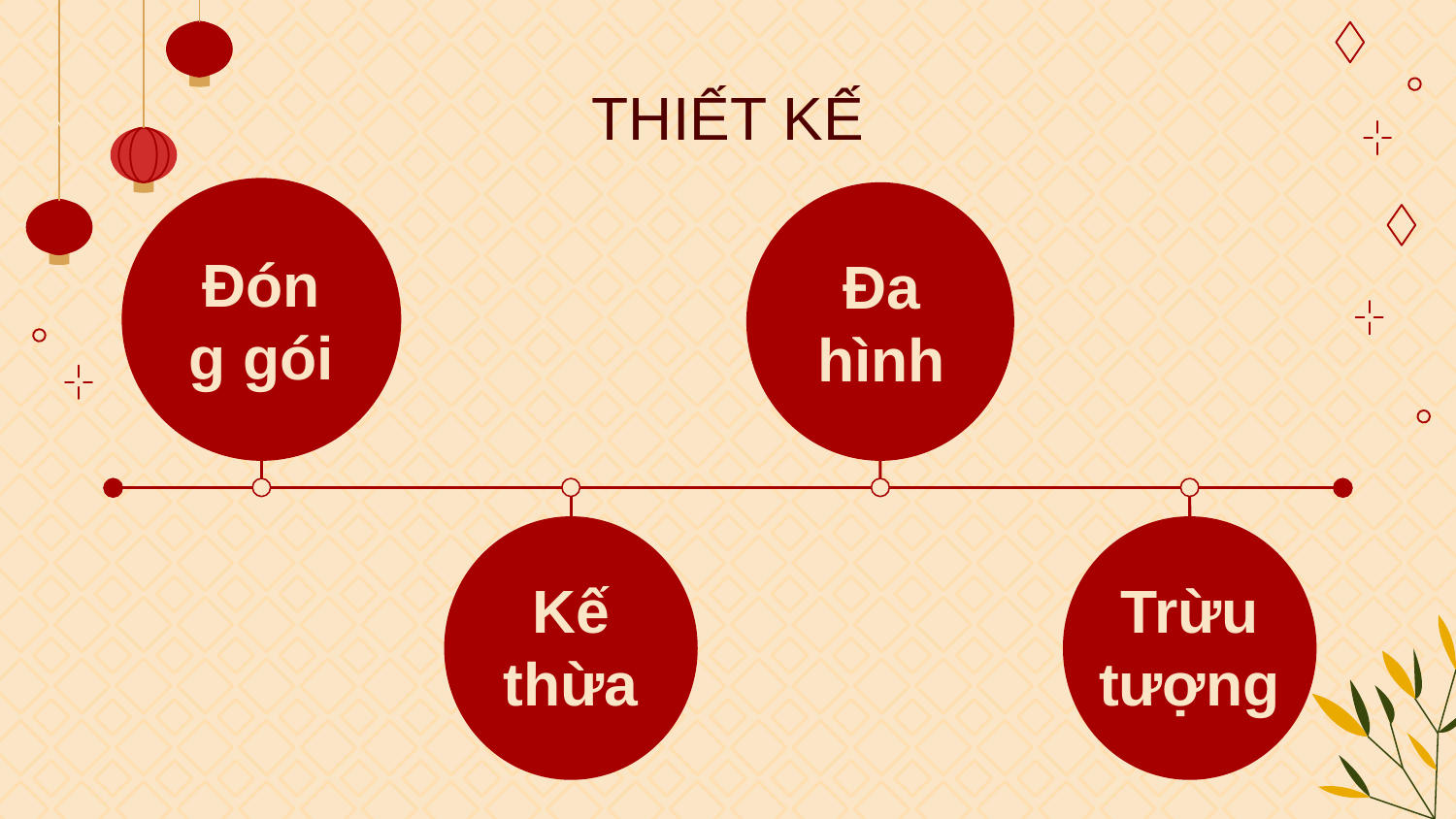

# THIẾT KẾ

Đóng gói
Đa hình

Kế thừa
Trừu tượng